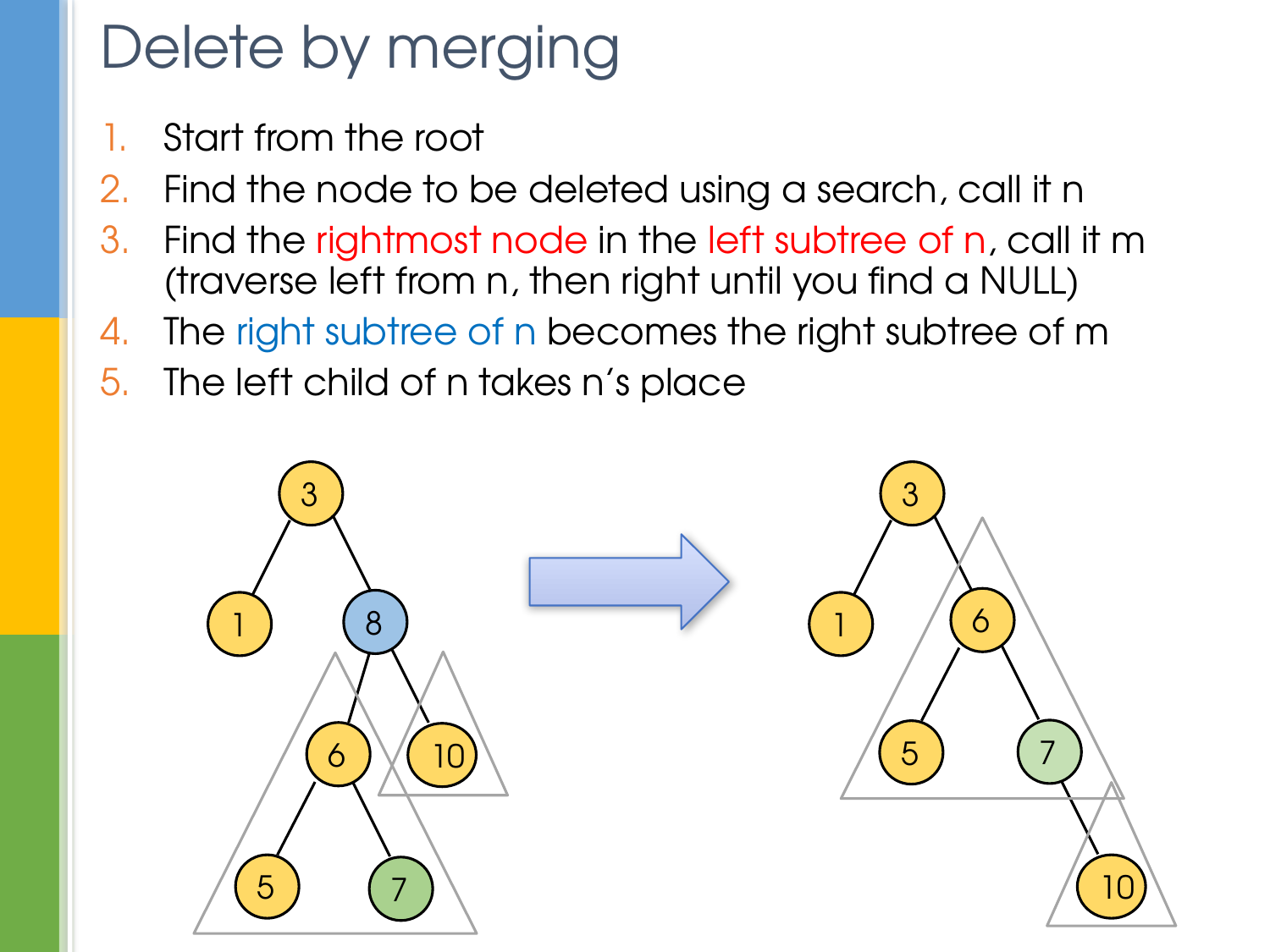

# Delete by merging
Start from the root
Find the node to be deleted using a search, call it n
Find the rightmost node in the left subtree of n, call it m (traverse left from n, then right until you find a NULL)
The right subtree of n becomes the right subtree of m
The left child of n takes n’s place
3
3

6
8
1
1

7
5
6
10

5
10
7